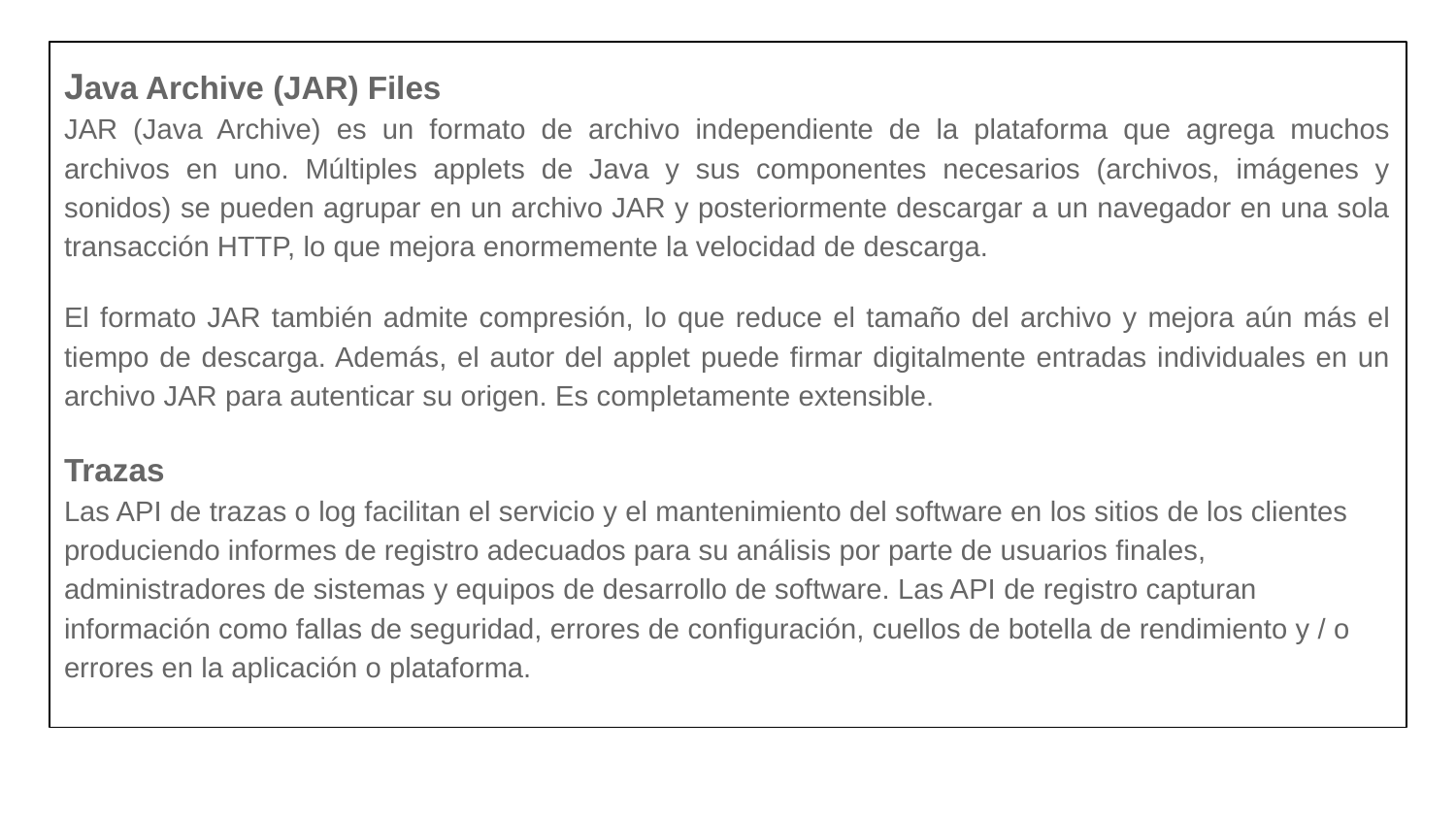

Java Archive (JAR) Files
JAR (Java Archive) es un formato de archivo independiente de la plataforma que agrega muchos archivos en uno. Múltiples applets de Java y sus componentes necesarios (archivos, imágenes y sonidos) se pueden agrupar en un archivo JAR y posteriormente descargar a un navegador en una sola transacción HTTP, lo que mejora enormemente la velocidad de descarga.
El formato JAR también admite compresión, lo que reduce el tamaño del archivo y mejora aún más el tiempo de descarga. Además, el autor del applet puede firmar digitalmente entradas individuales en un archivo JAR para autenticar su origen. Es completamente extensible.
Trazas
Las API de trazas o log facilitan el servicio y el mantenimiento del software en los sitios de los clientes produciendo informes de registro adecuados para su análisis por parte de usuarios finales, administradores de sistemas y equipos de desarrollo de software. Las API de registro capturan información como fallas de seguridad, errores de configuración, cuellos de botella de rendimiento y / o errores en la aplicación o plataforma.